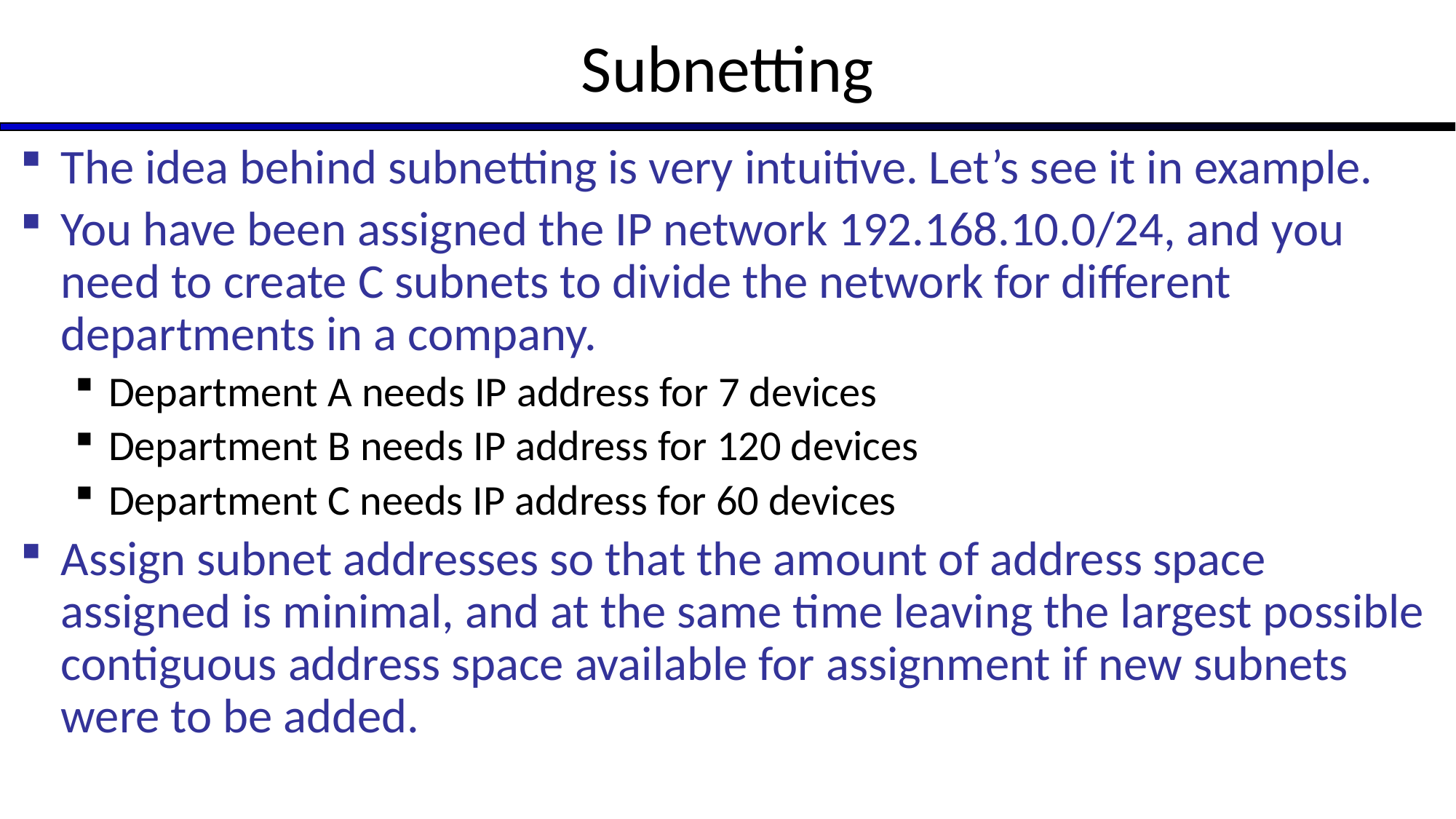

# Subnetting
The idea behind subnetting is very intuitive. Let’s see it in example.
You have been assigned the IP network 192.168.10.0/24, and you need to create C subnets to divide the network for different departments in a company.
Department A needs IP address for 7 devices
Department B needs IP address for 120 devices
Department C needs IP address for 60 devices
Assign subnet addresses so that the amount of address space assigned is minimal, and at the same time leaving the largest possible contiguous address space available for assignment if new subnets were to be added.